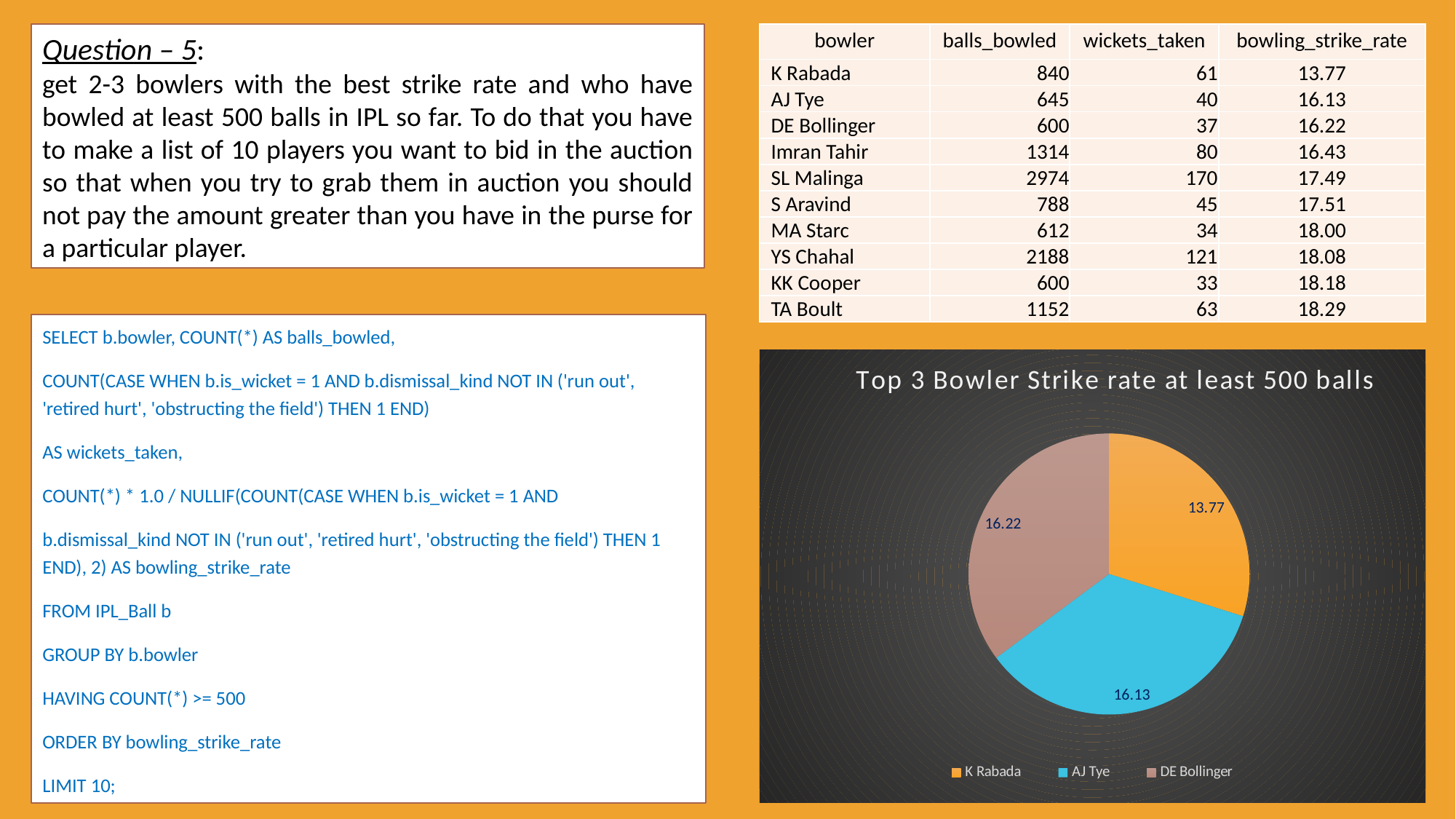

Question – 5:
get 2-3 bowlers with the best strike rate and who have bowled at least 500 balls in IPL so far. To do that you have to make a list of 10 players you want to bid in the auction so that when you try to grab them in auction you should not pay the amount greater than you have in the purse for a particular player.
| bowler | balls\_bowled | wickets\_taken | bowling\_strike\_rate |
| --- | --- | --- | --- |
| K Rabada | 840 | 61 | 13.77 |
| AJ Tye | 645 | 40 | 16.13 |
| DE Bollinger | 600 | 37 | 16.22 |
| Imran Tahir | 1314 | 80 | 16.43 |
| SL Malinga | 2974 | 170 | 17.49 |
| S Aravind | 788 | 45 | 17.51 |
| MA Starc | 612 | 34 | 18.00 |
| YS Chahal | 2188 | 121 | 18.08 |
| KK Cooper | 600 | 33 | 18.18 |
| TA Boult | 1152 | 63 | 18.29 |
SELECT b.bowler, COUNT(*) AS balls_bowled,
COUNT(CASE WHEN b.is_wicket = 1 AND b.dismissal_kind NOT IN ('run out', 'retired hurt', 'obstructing the field') THEN 1 END)
AS wickets_taken,
COUNT(*) * 1.0 / NULLIF(COUNT(CASE WHEN b.is_wicket = 1 AND
b.dismissal_kind NOT IN ('run out', 'retired hurt', 'obstructing the field') THEN 1 END), 2) AS bowling_strike_rate
FROM IPL_Ball b
GROUP BY b.bowler
HAVING COUNT(*) >= 500
ORDER BY bowling_strike_rate
LIMIT 10;

### Chart: Top 3 Bowler Strike rate at least 500 balls

| Category | bowling_strike_rate |
|---|---|
| K Rabada | 13.7704918032786 |
| AJ Tye | 16.125 |
| DE Bollinger | 16.2162162162162 |